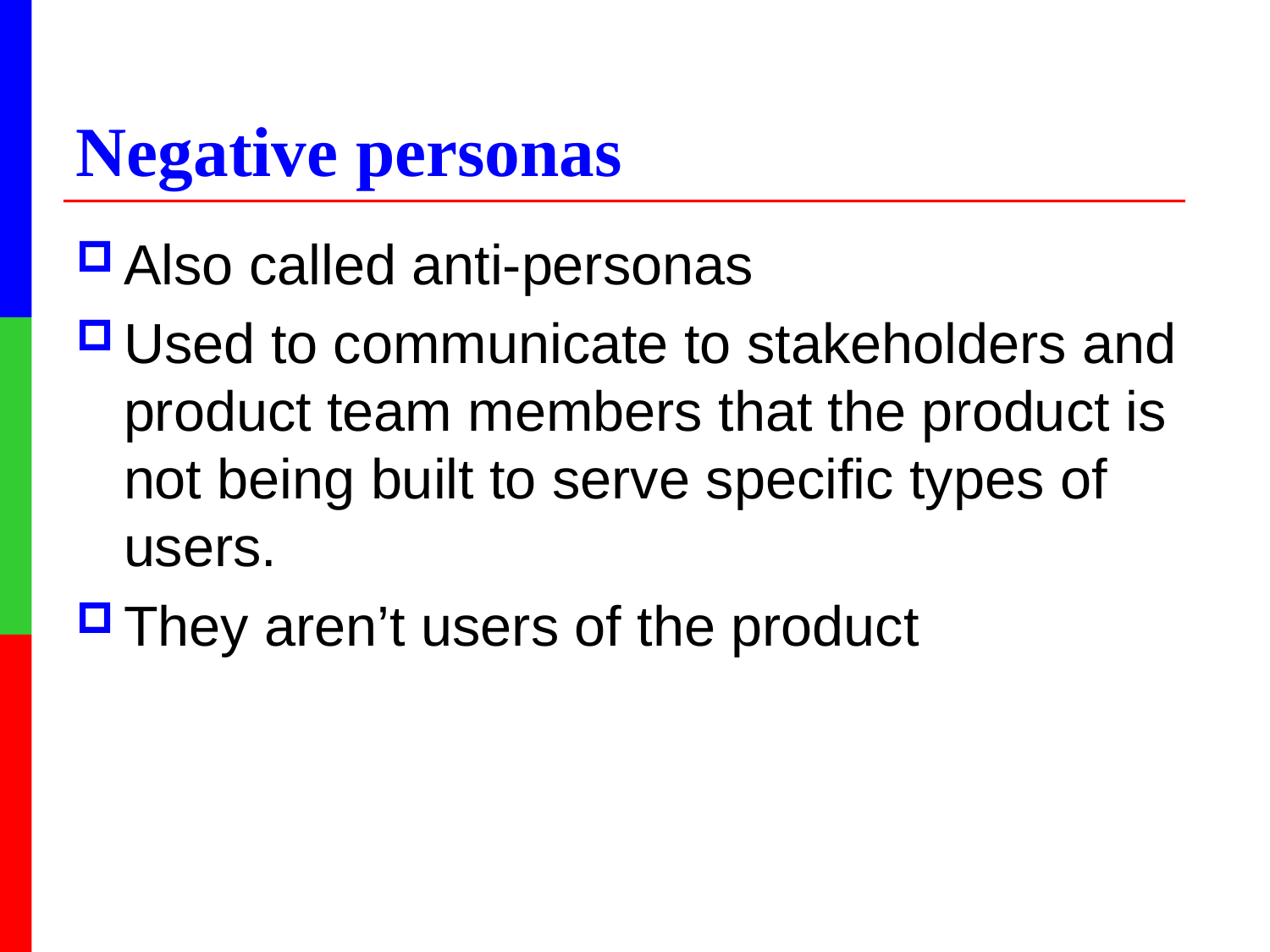

Negative personas
Also called anti-personas
Used to communicate to stakeholders and product team members that the product is not being built to serve specific types of users.
They aren’t users of the product